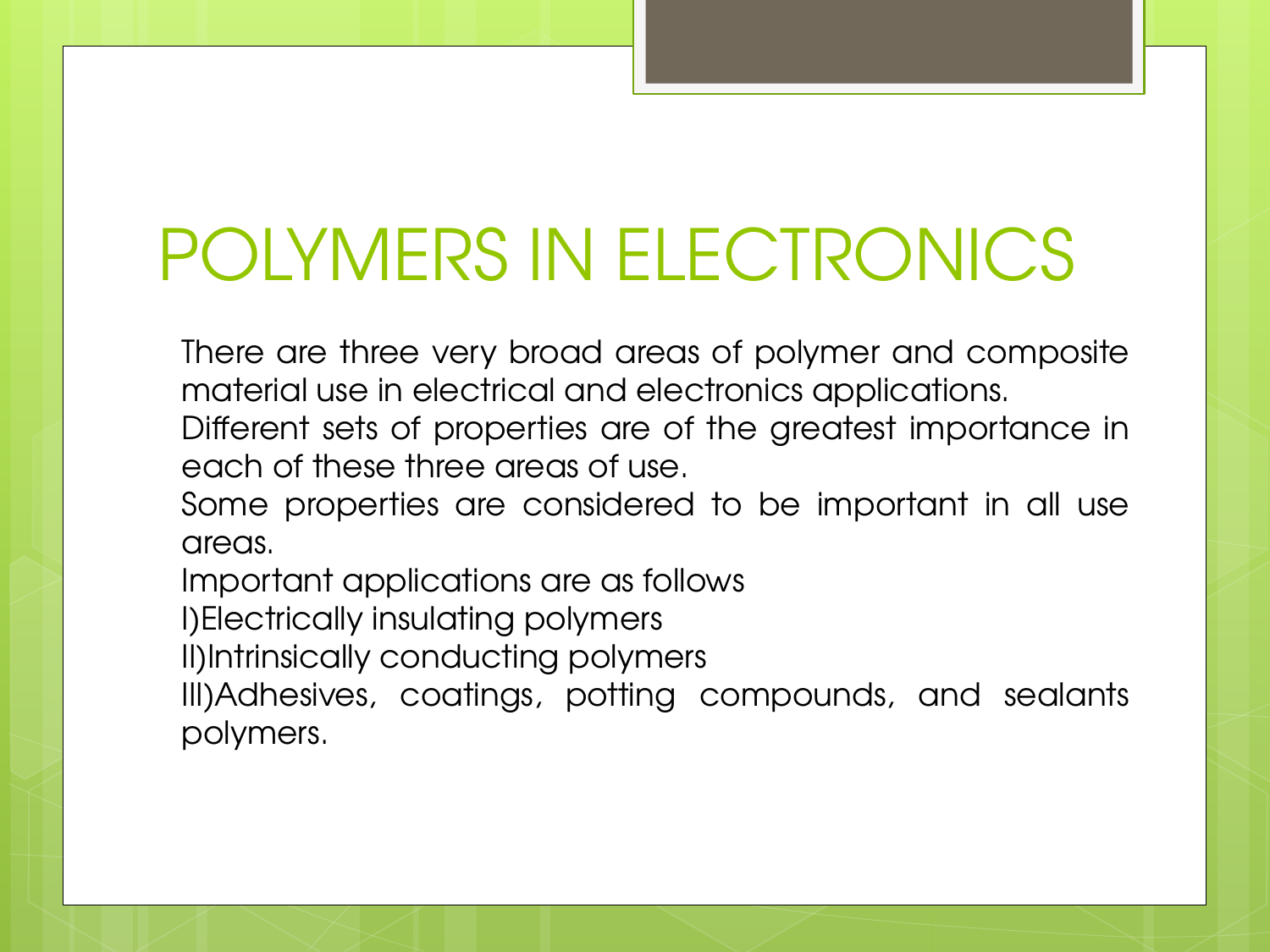

# POLYMERS IN ELECTRONICS
There are three very broad areas of polymer and composite material use in electrical and electronics applications.
Different sets of properties are of the greatest importance in each of these three areas of use.
Some properties are considered to be important in all use areas.
Important applications are as follows
I)Electrically insulating polymers
II)Intrinsically conducting polymers
III)Adhesives, coatings, potting compounds, and sealants polymers.